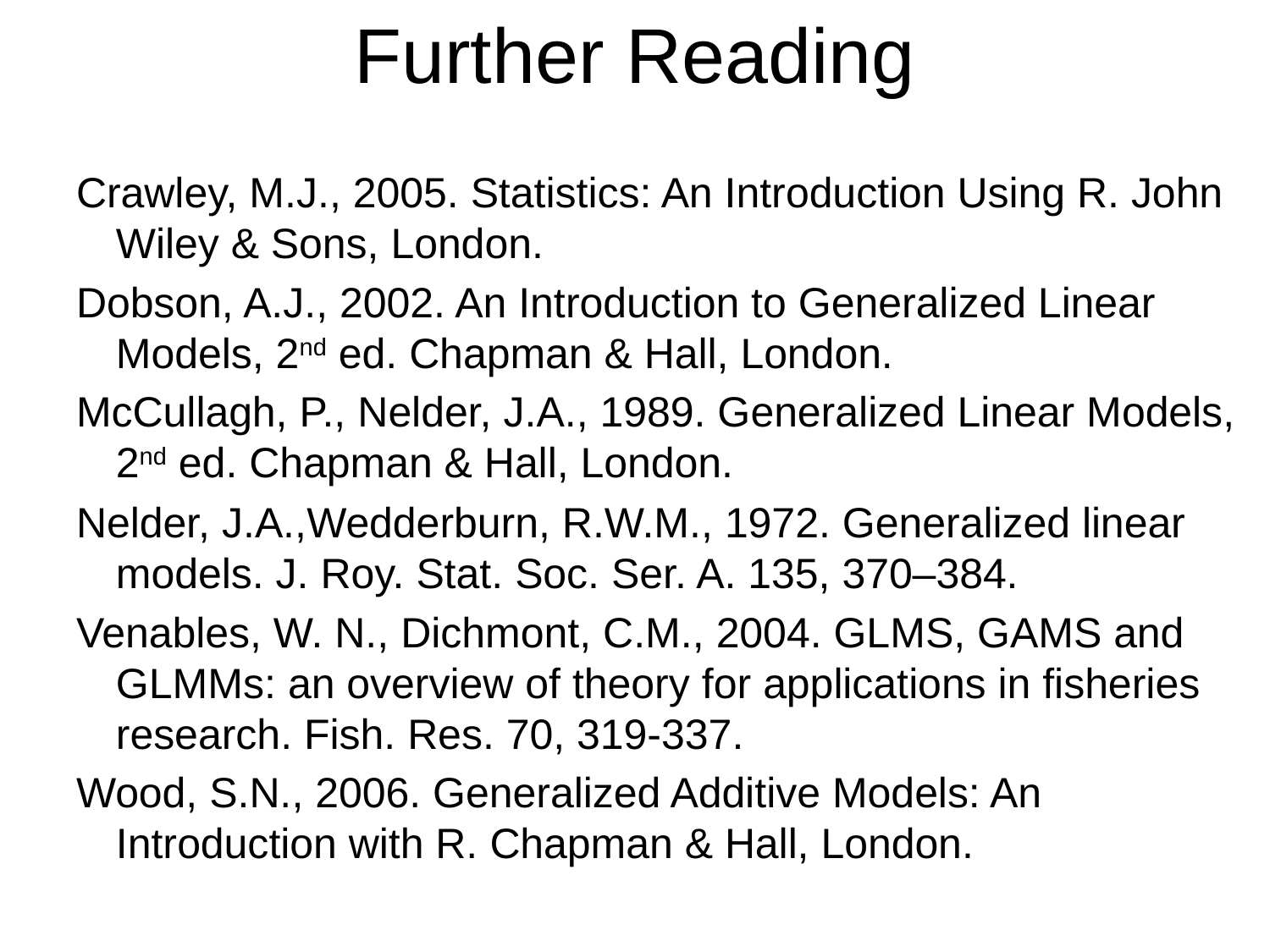

# Further Reading
Crawley, M.J., 2005. Statistics: An Introduction Using R. John Wiley & Sons, London.
Dobson, A.J., 2002. An Introduction to Generalized Linear Models, 2nd ed. Chapman & Hall, London.
McCullagh, P., Nelder, J.A., 1989. Generalized Linear Models, 2nd ed. Chapman & Hall, London.
Nelder, J.A.,Wedderburn, R.W.M., 1972. Generalized linear models. J. Roy. Stat. Soc. Ser. A. 135, 370–384.
Venables, W. N., Dichmont, C.M., 2004. GLMS, GAMS and GLMMs: an overview of theory for applications in fisheries research. Fish. Res. 70, 319-337.
Wood, S.N., 2006. Generalized Additive Models: An Introduction with R. Chapman & Hall, London.

Advanced Stats
GLM/Poisson
45